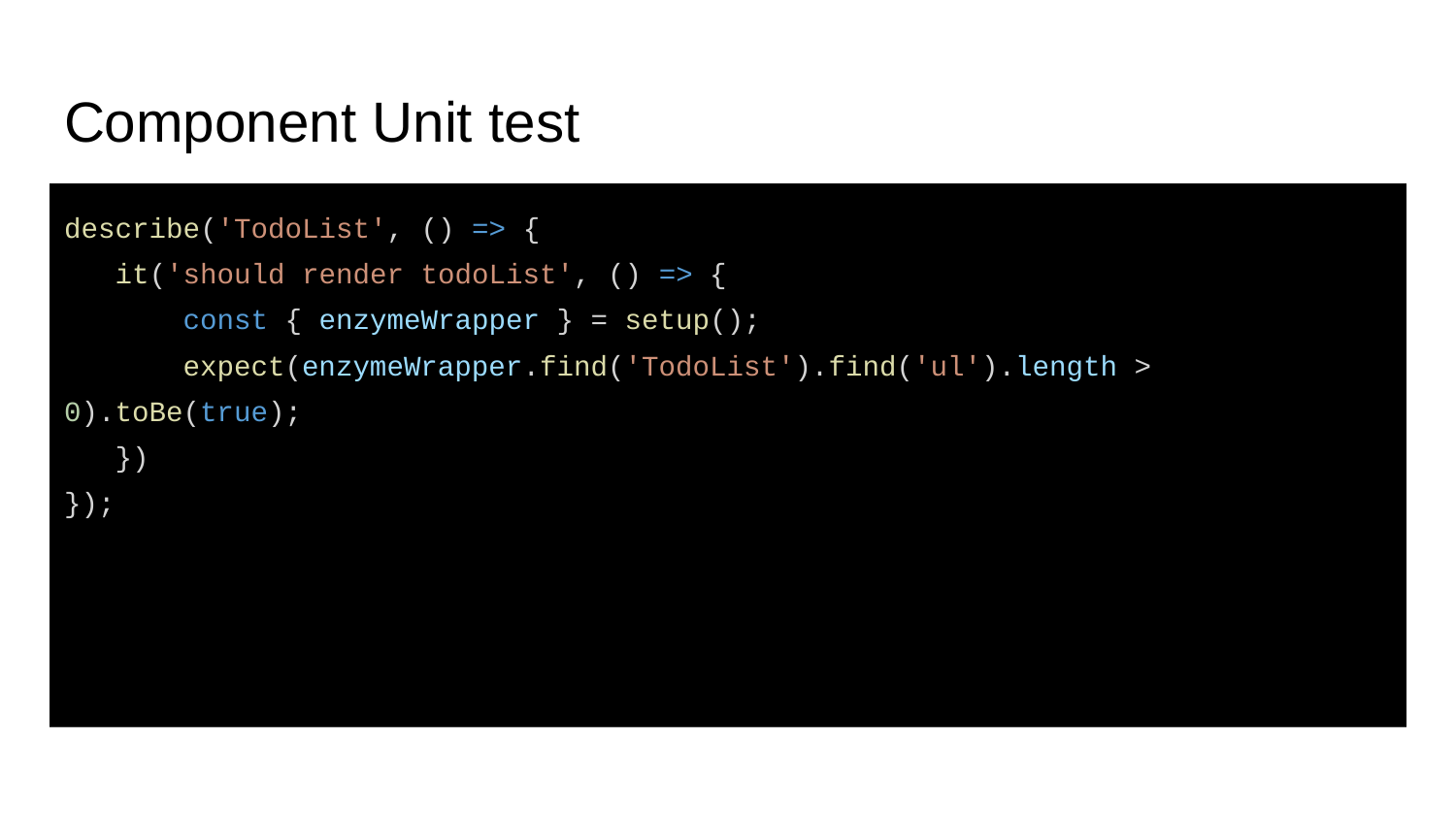

# Component Unit test
describe('TodoList', () => {
   it('should render todoList', () => {
       const { enzymeWrapper } = setup();
       expect(enzymeWrapper.find('TodoList').find('ul').length > 0).toBe(true);
   })
});